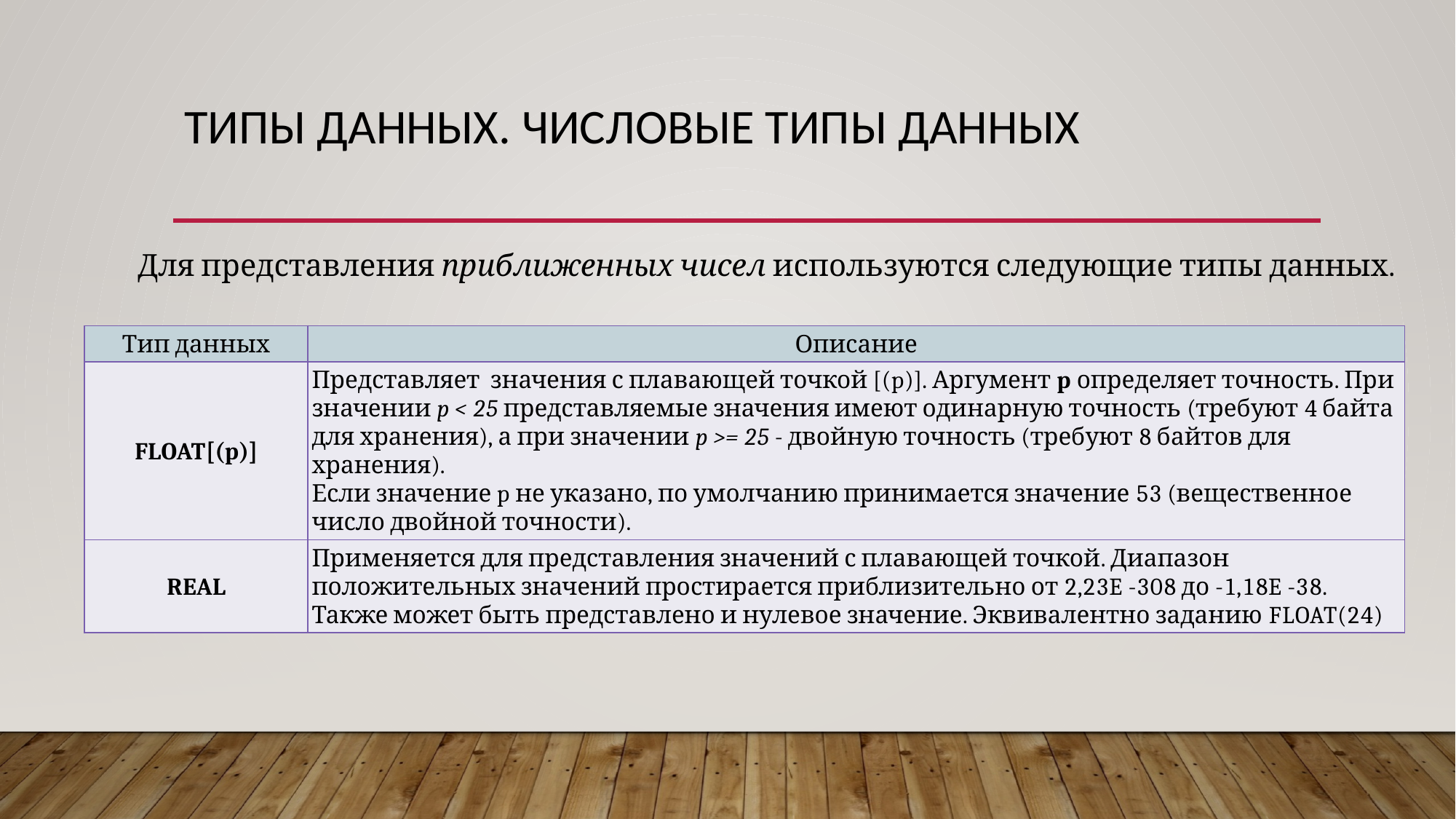

# Типы данных. Числовые типы данных
Для представления приближенных чисел используются следующие типы данных.
| Тип данных | Описание |
| --- | --- |
| FLOAT[(p)] | Представляет значения с плавающей точкой [(p)]. Аргумент p определяет точность. При значении p < 25 представляемые значения имеют одинарную точность (требуют 4 байта для хранения), а при значении p >= 25 - двойную точность (требуют 8 байтов для хранения). Если значение p не указано, по умолчанию принимается значение 53 (вещественное число двойной точности). |
| REAL | Применяется для представления значений с плавающей точкой. Диапазон положительных значений простирается приблизительно от 2,23E -308 до -1,18E -38. Также может быть представлено и нулевое значение. Эквивалентно заданию FLOAT(24) |